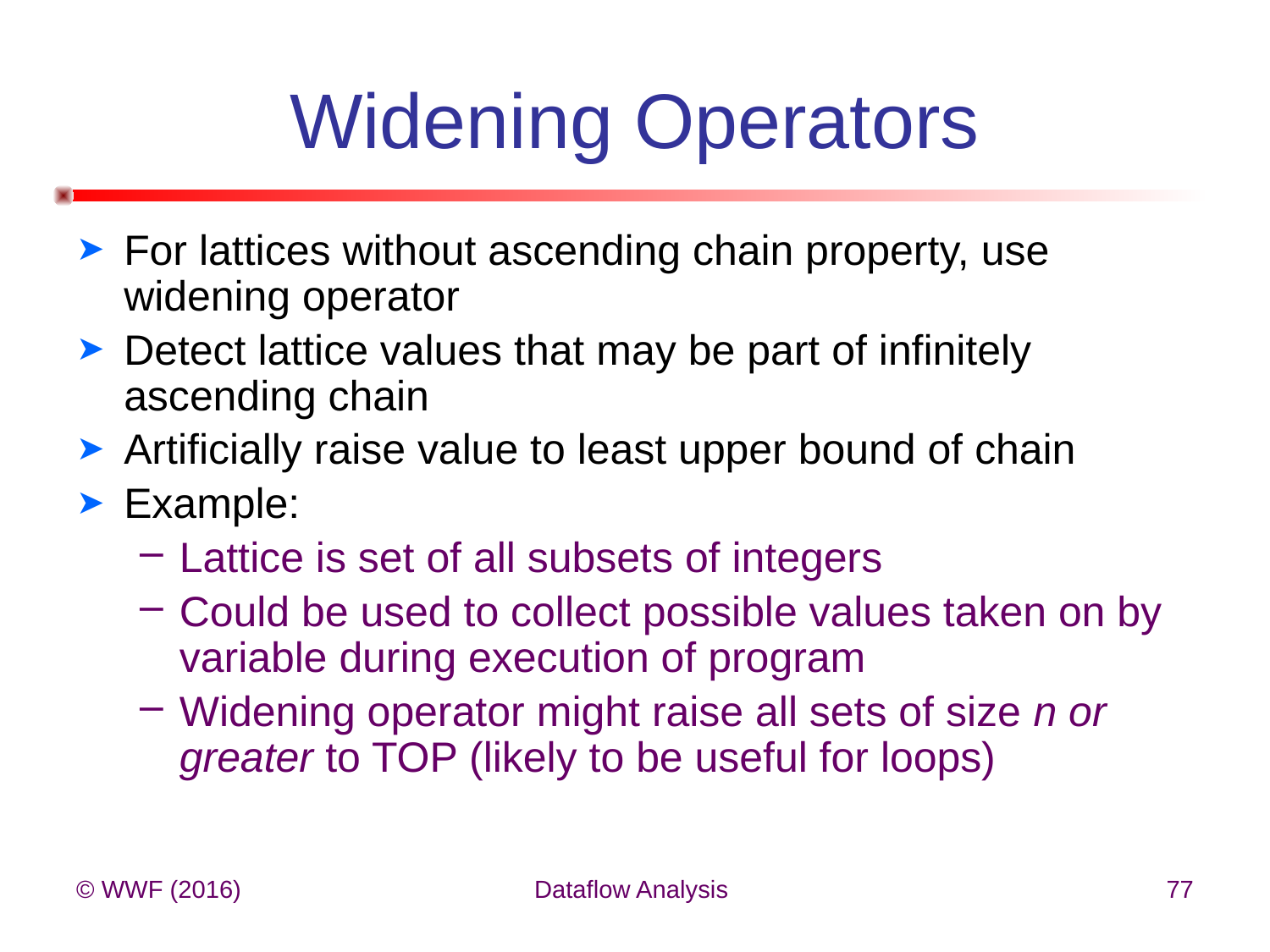

# Widening Operators
For lattices without ascending chain property, use widening operator
Detect lattice values that may be part of infinitely ascending chain
Artificially raise value to least upper bound of chain
Example:
Lattice is set of all subsets of integers
Could be used to collect possible values taken on by variable during execution of program
Widening operator might raise all sets of size n or greater to TOP (likely to be useful for loops)

© WWF (2016)
Dataflow Analysis
77